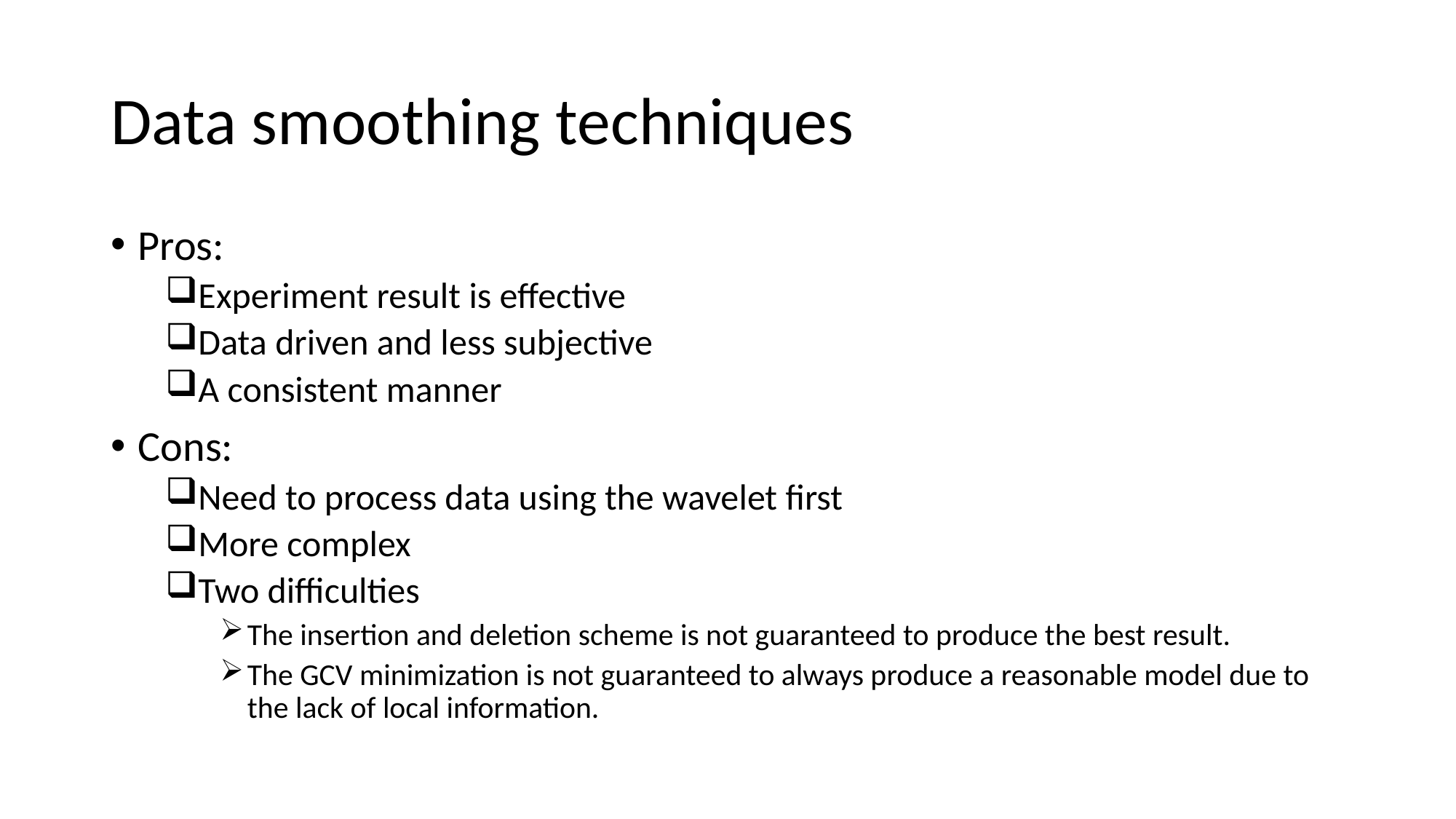

# Data smoothing techniques
Pros:
Experiment result is effective
Data driven and less subjective
A consistent manner
Cons:
Need to process data using the wavelet first
More complex
Two difficulties
The insertion and deletion scheme is not guaranteed to produce the best result.
The GCV minimization is not guaranteed to always produce a reasonable model due to the lack of local information.